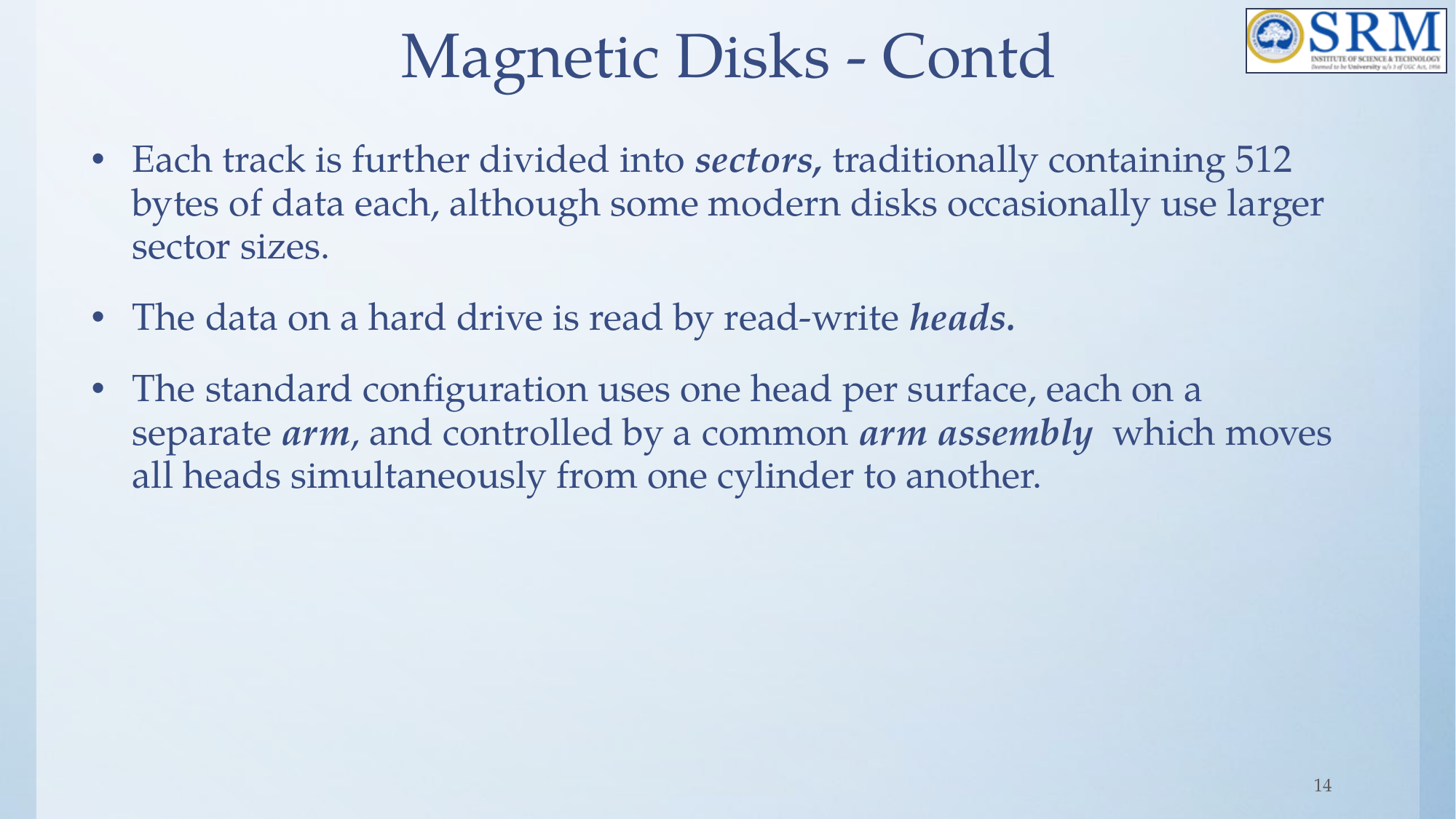

# Magnetic Disks - Contd
Each track is further divided into sectors, traditionally containing 512 bytes of data each, although some modern disks occasionally use larger sector sizes.
The data on a hard drive is read by read-write heads.
The standard configuration uses one head per surface, each on a separate arm, and controlled by a common arm assembly  which moves all heads simultaneously from one cylinder to another.

14